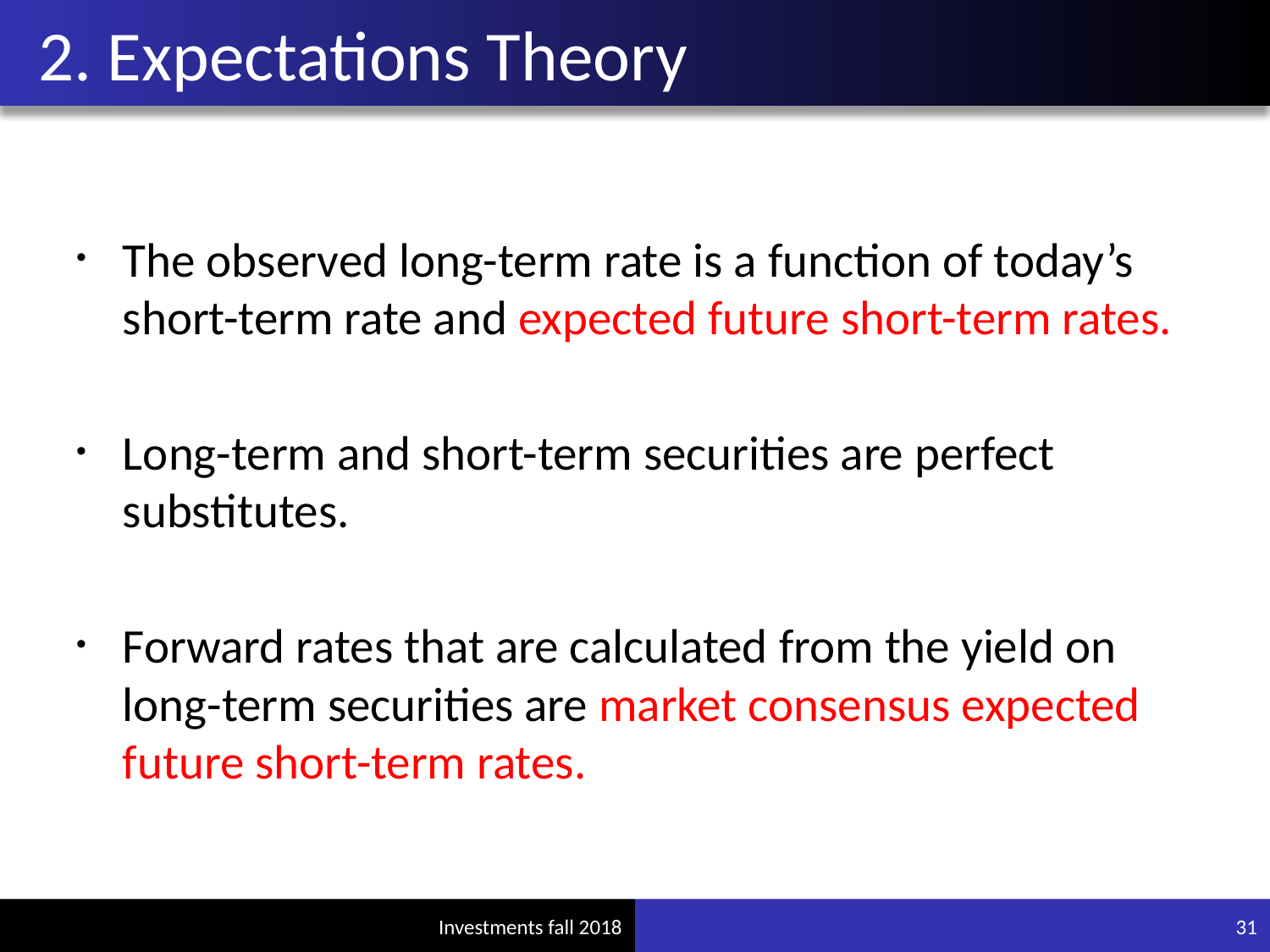

# 2. Expectations Theory
The observed long-term rate is a function of today’s short-term rate and expected future short-term rates.

Long-term and short-term securities are perfect substitutes.

Forward rates that are calculated from the yield on long-term securities are market consensus expected future short-term rates.
31